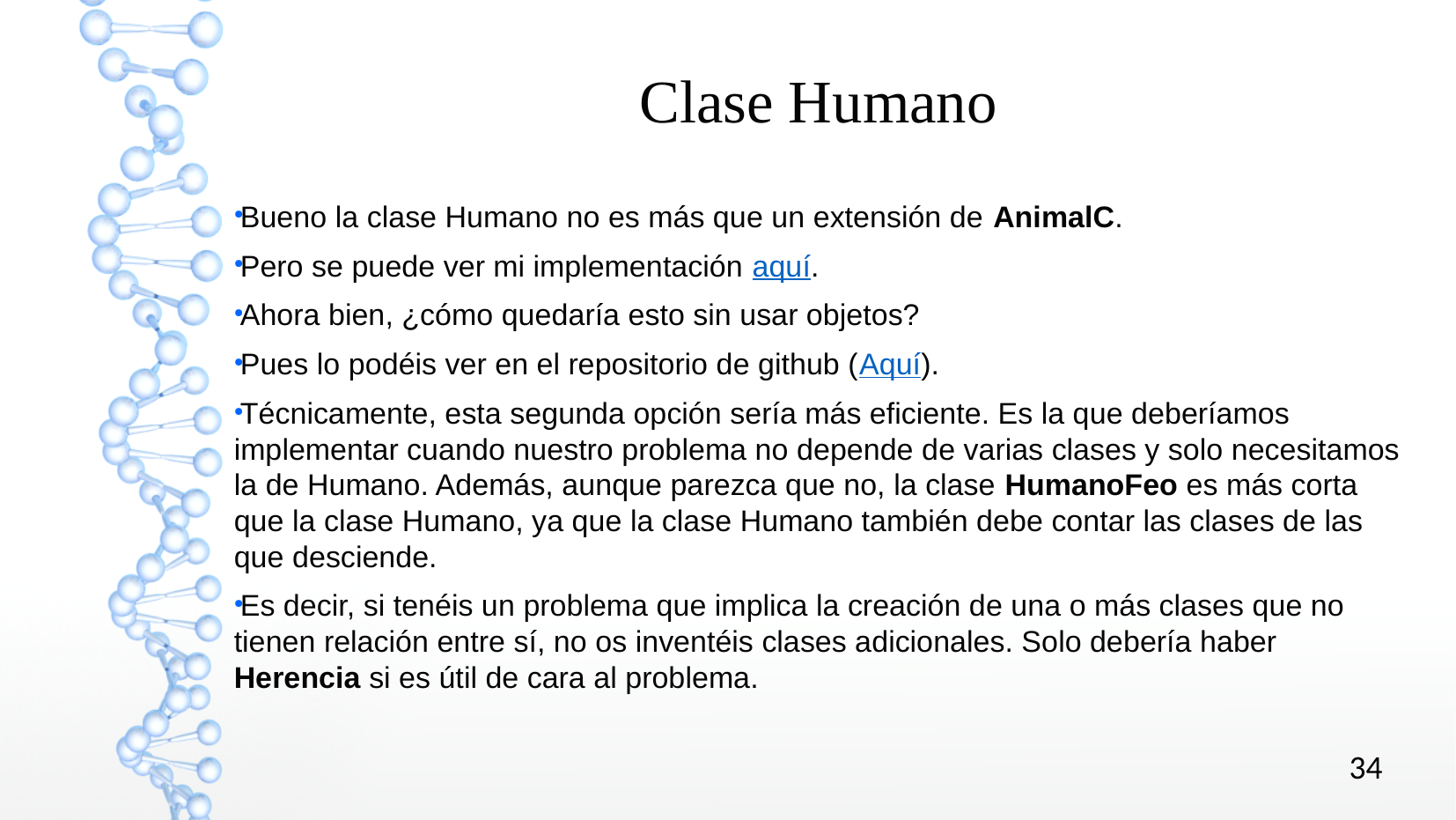

Clase Humano
Bueno la clase Humano no es más que un extensión de AnimalC.
Pero se puede ver mi implementación aquí.
Ahora bien, ¿cómo quedaría esto sin usar objetos?
Pues lo podéis ver en el repositorio de github (Aquí).
Técnicamente, esta segunda opción sería más eficiente. Es la que deberíamos implementar cuando nuestro problema no depende de varias clases y solo necesitamos la de Humano. Además, aunque parezca que no, la clase HumanoFeo es más corta que la clase Humano, ya que la clase Humano también debe contar las clases de las que desciende.
Es decir, si tenéis un problema que implica la creación de una o más clases que no tienen relación entre sí, no os inventéis clases adicionales. Solo debería haber Herencia si es útil de cara al problema.
34